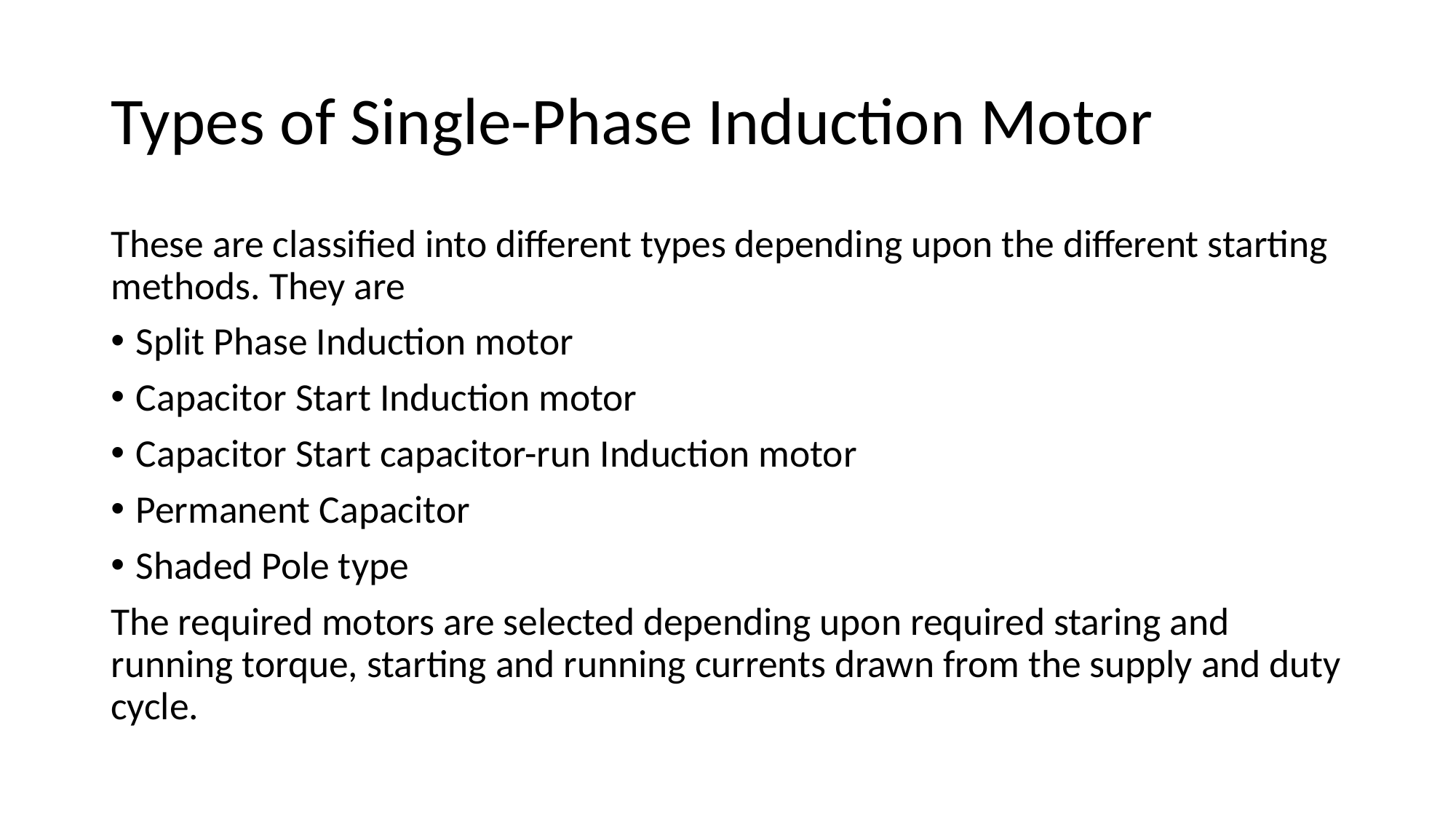

# Types of Single-Phase Induction Motor
These are classified into different types depending upon the different starting methods. They are
Split Phase Induction motor
Capacitor Start Induction motor
Capacitor Start capacitor-run Induction motor
Permanent Capacitor
Shaded Pole type
The required motors are selected depending upon required staring and running torque, starting and running currents drawn from the supply and duty cycle.